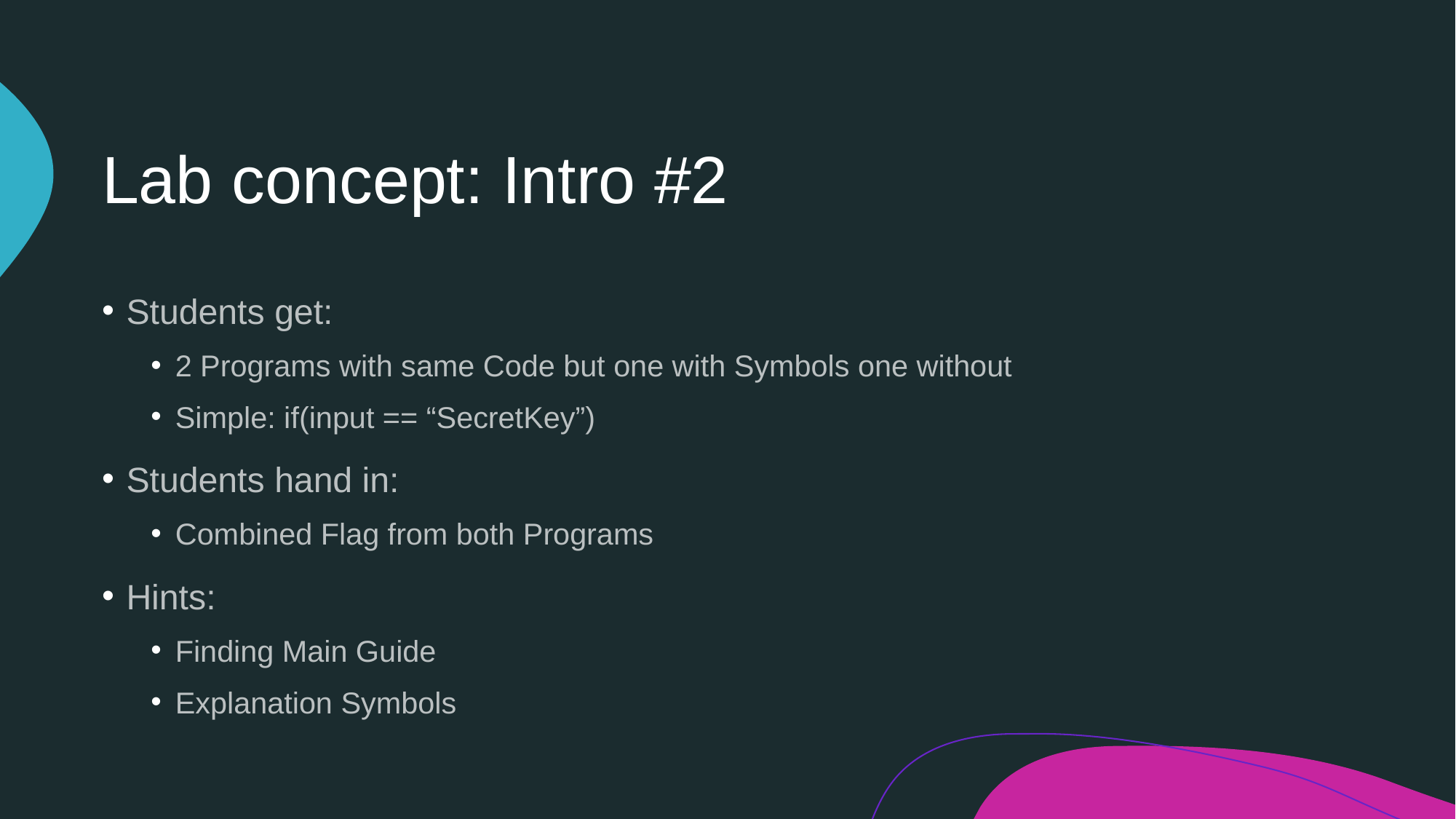

# Lab concept: Intro #2
Students get:
2 Programs with same Code but one with Symbols one without
Simple: if(input == “SecretKey”)
Students hand in:
Combined Flag from both Programs
Hints:
Finding Main Guide
Explanation Symbols